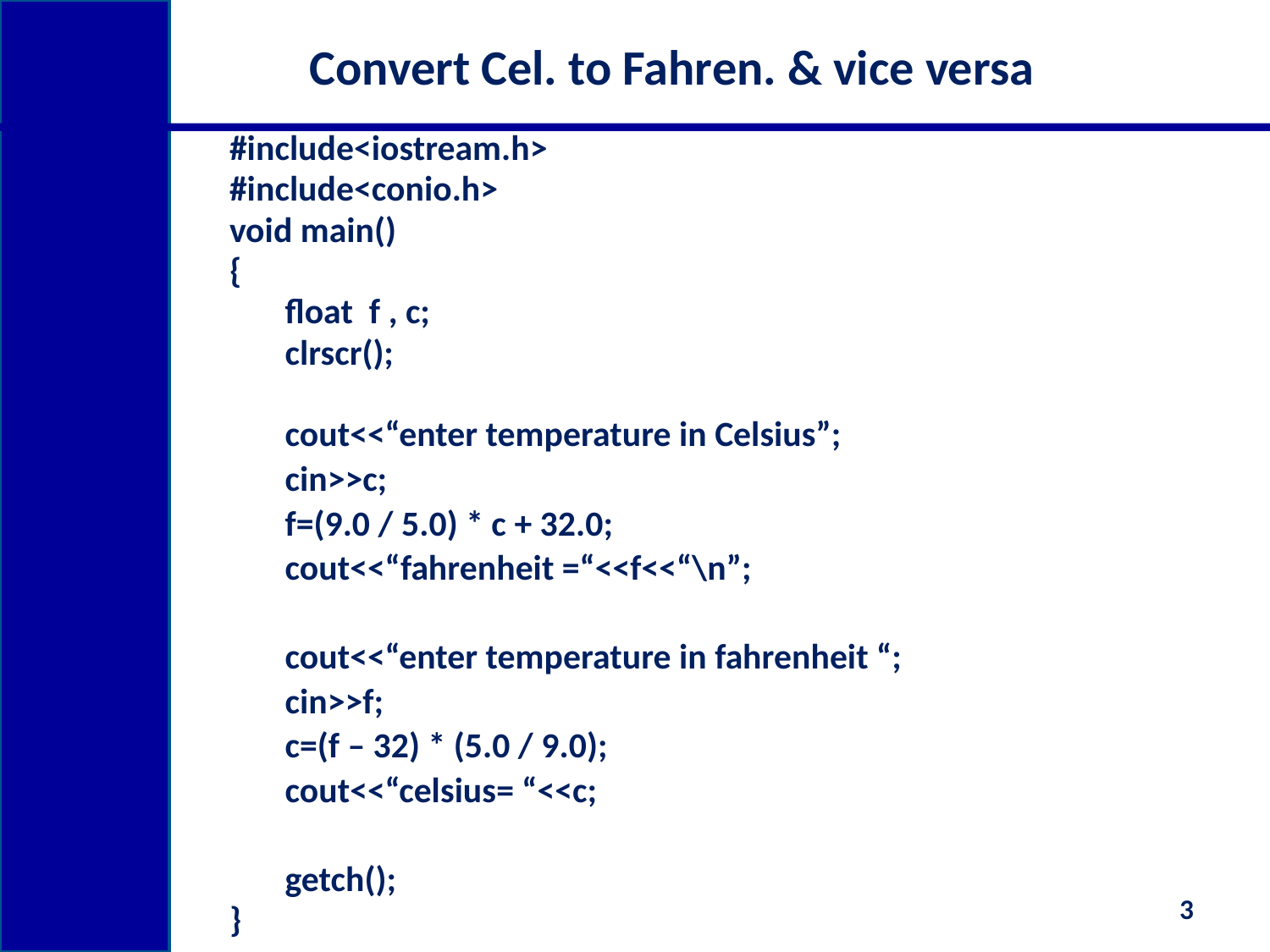

# Convert Cel. to Fahren. & vice versa
	#include<iostream.h>
	#include<conio.h>
	void main()
 	{
	float  f , c;
	clrscr();

	cout<<“enter temperature in Celsius”;
 	cin>>c;
	f=(9.0 / 5.0) * c + 32.0;
	cout<<“fahrenheit =“<<f<<“\n”;

	cout<<“enter temperature in fahrenheit “;
	cin>>f;
	c=(f – 32) * (5.0 / 9.0);
	cout<<“celsius= “<<c;

	getch();
	}
3